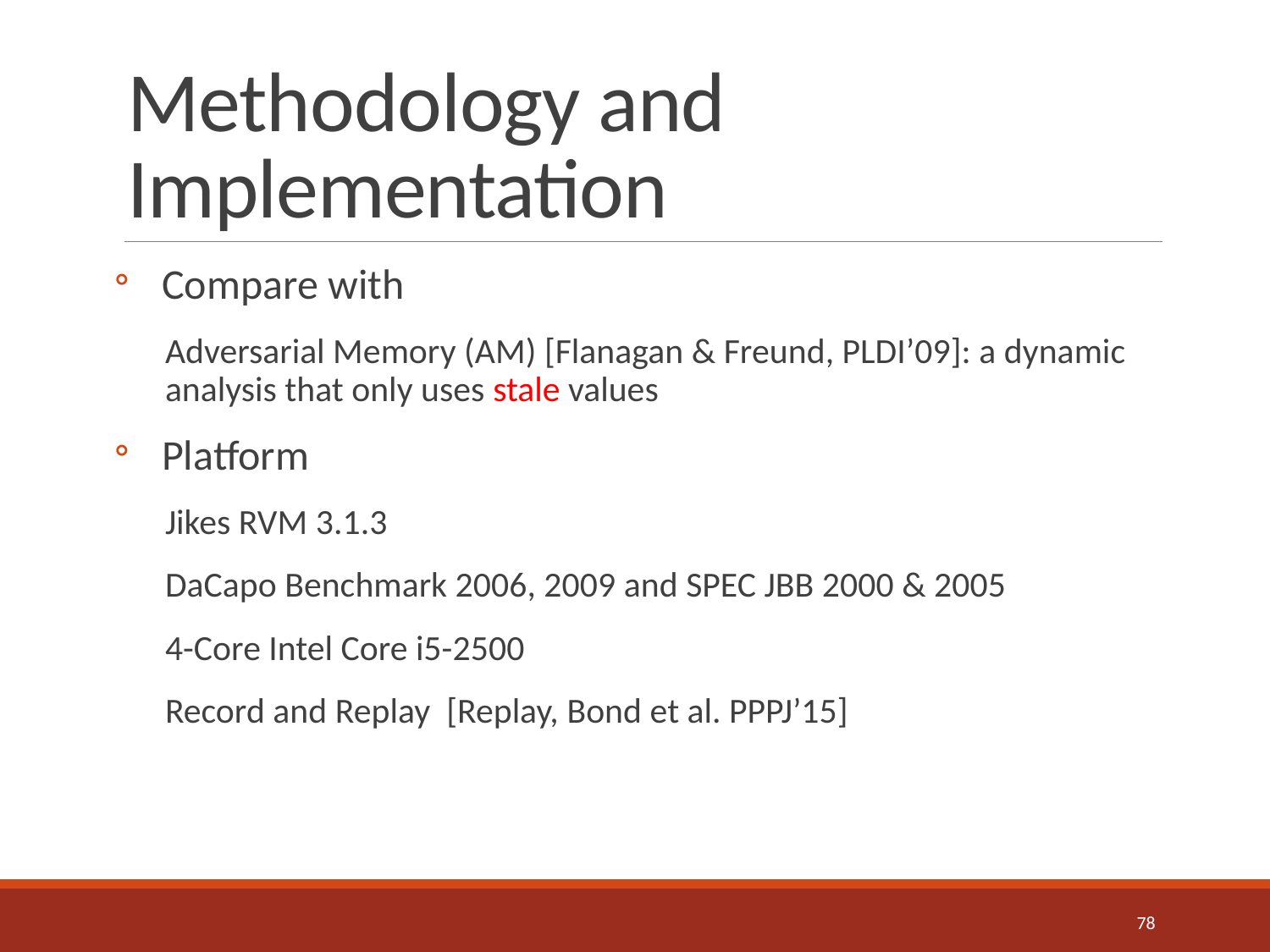

# Methodology and Implementation
Compare with
Adversarial Memory (AM) [Flanagan & Freund, PLDI’09]: a dynamic analysis that only uses stale values
Platform
Jikes RVM 3.1.3
DaCapo Benchmark 2006, 2009 and SPEC JBB 2000 & 2005
4-Core Intel Core i5-2500
Record and Replay  [Replay, Bond et al. PPPJ’15]

78